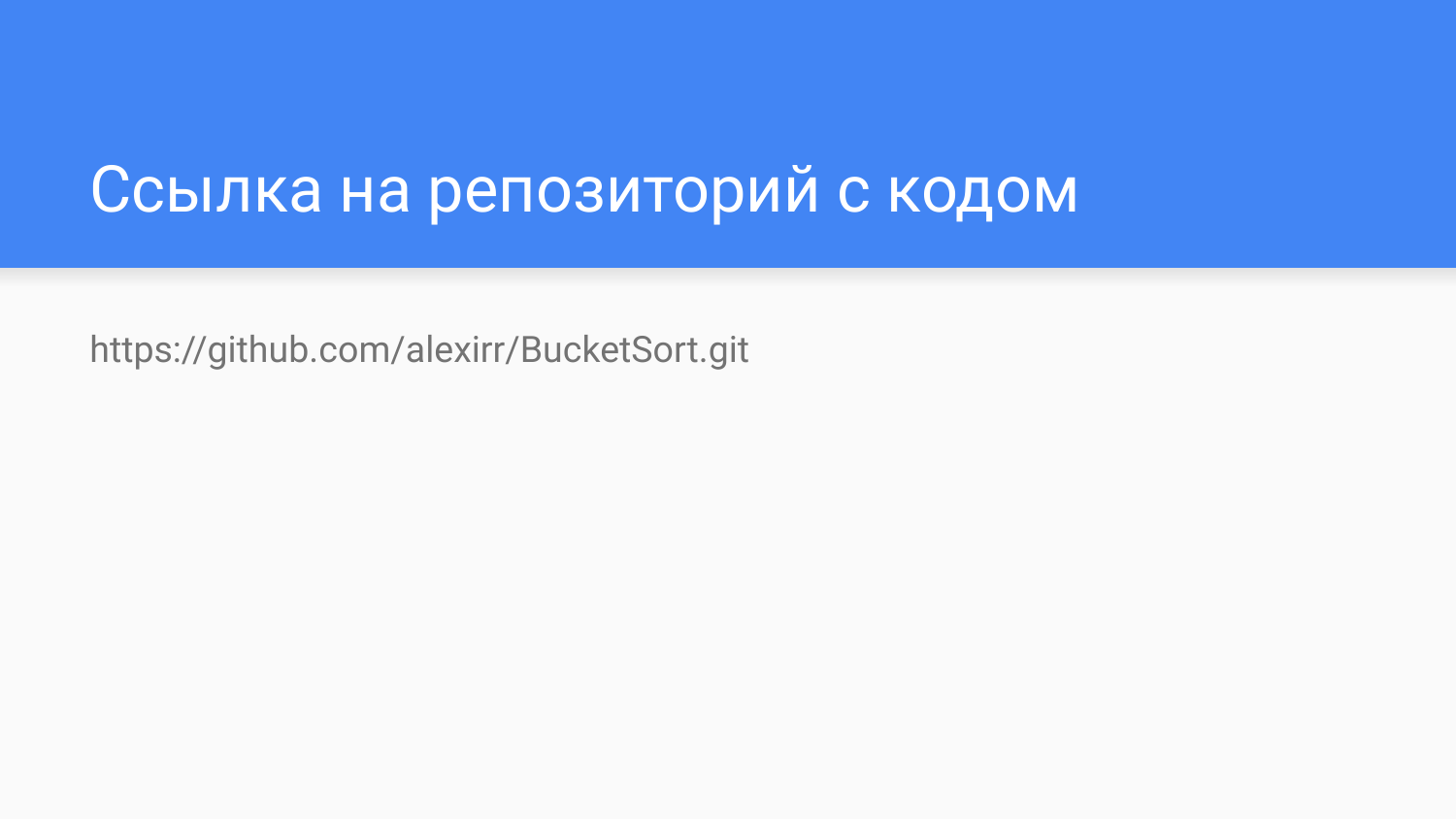

# Ссылка на репозиторий с кодом
https://github.com/alexirr/BucketSort.git